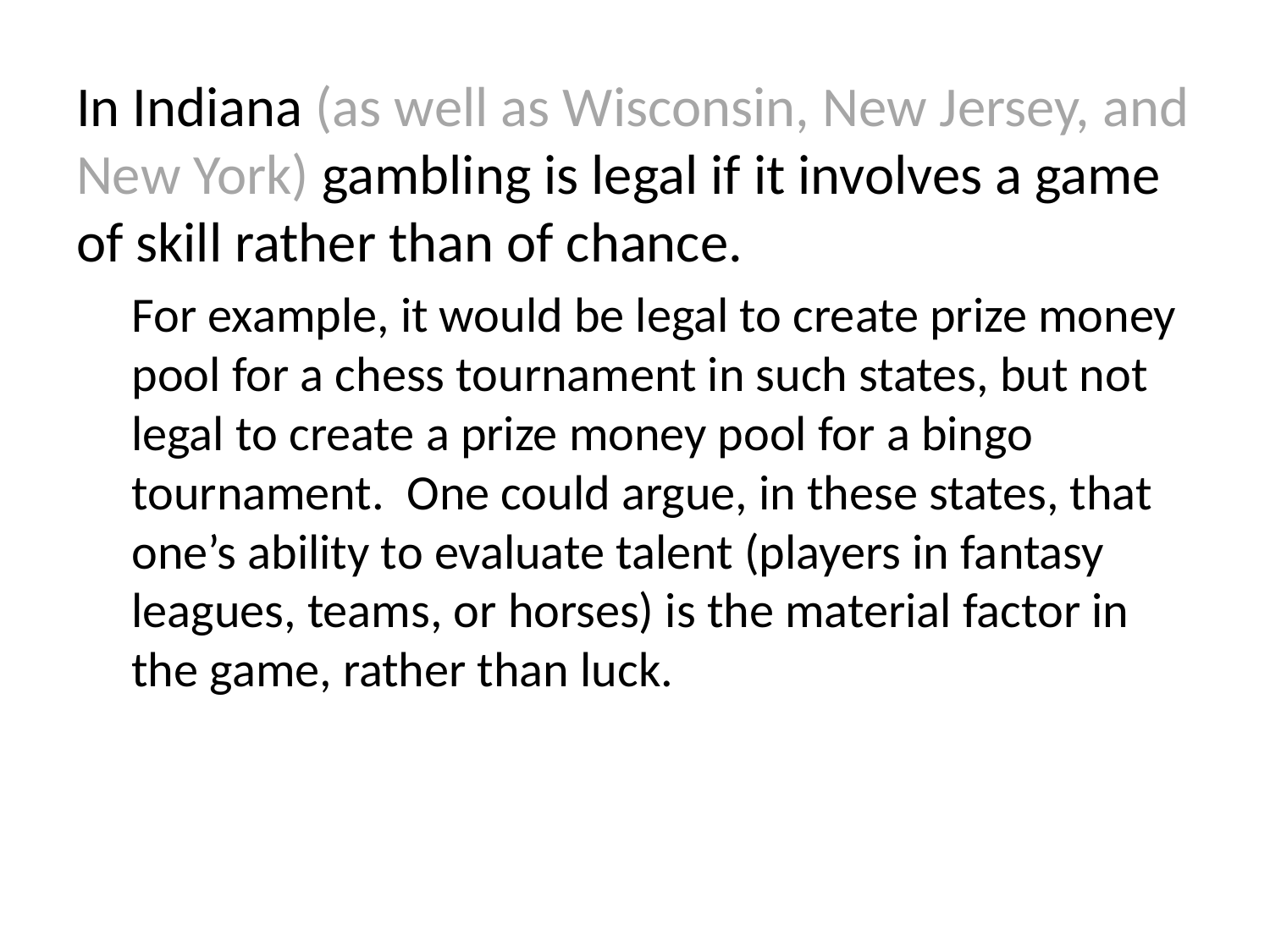

In Indiana (as well as Wisconsin, New Jersey, and New York) gambling is legal if it involves a game of skill rather than of chance.
For example, it would be legal to create prize money pool for a chess tournament in such states, but not legal to create a prize money pool for a bingo tournament.  One could argue, in these states, that one’s ability to evaluate talent (players in fantasy leagues, teams, or horses) is the material factor in the game, rather than luck.